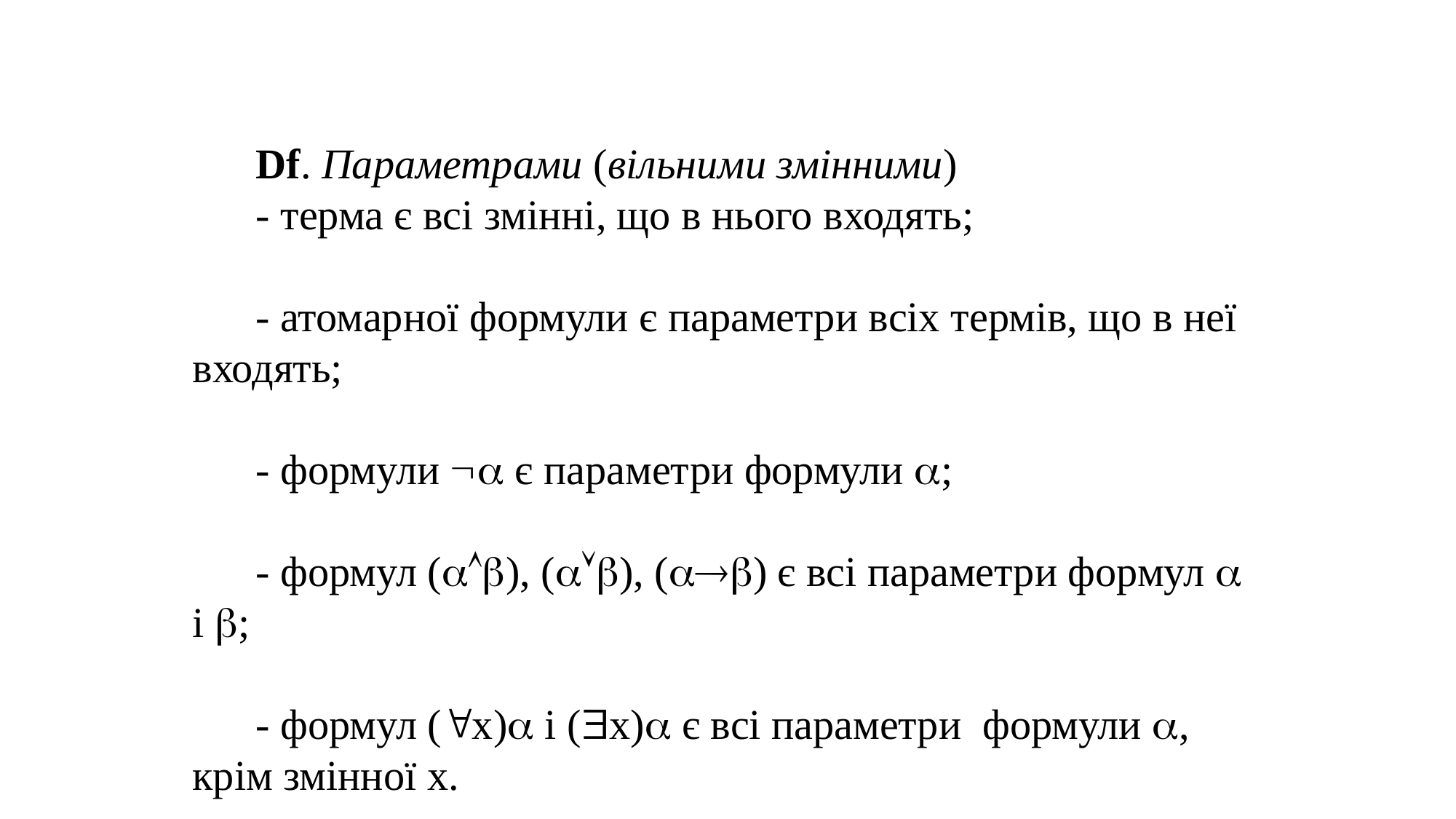

Df. Параметрами (вільними змінними)
      - терма є всі змінні, що в нього входять;

      - атомарної формули є параметри всіх термів, що в неї входять;

      - формули ¬α є параметри формули α;

      - формул (α∧β), (α∨β), (α→β) є всі параметри формул α і β;

      - формул (∀x)α і (∃x)α є всі параметри  формули α, крім змінної x.